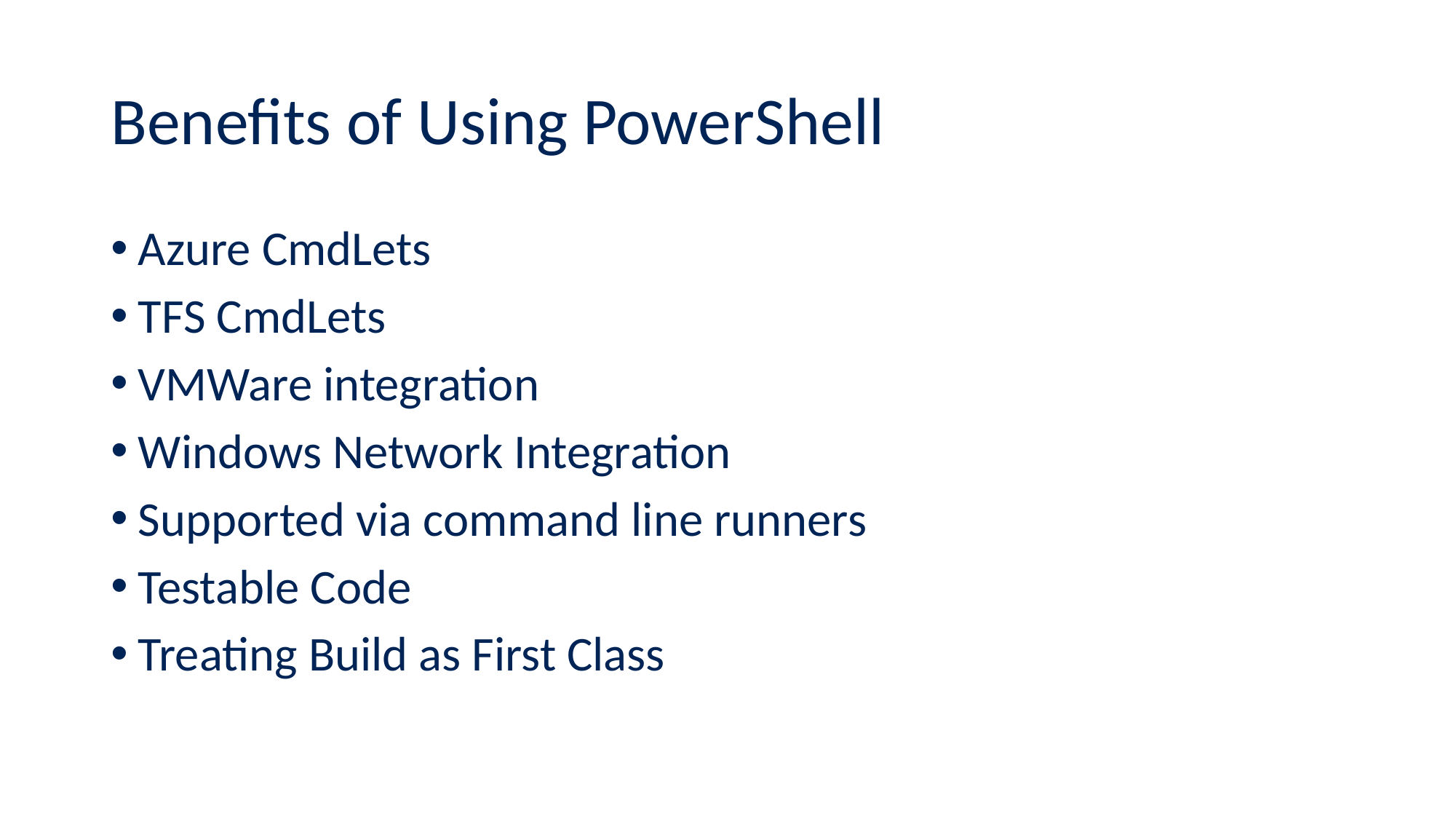

# Benefits of Using PowerShell
Azure CmdLets
TFS CmdLets
VMWare integration
Windows Network Integration
Supported via command line runners
Testable Code
Treating Build as First Class